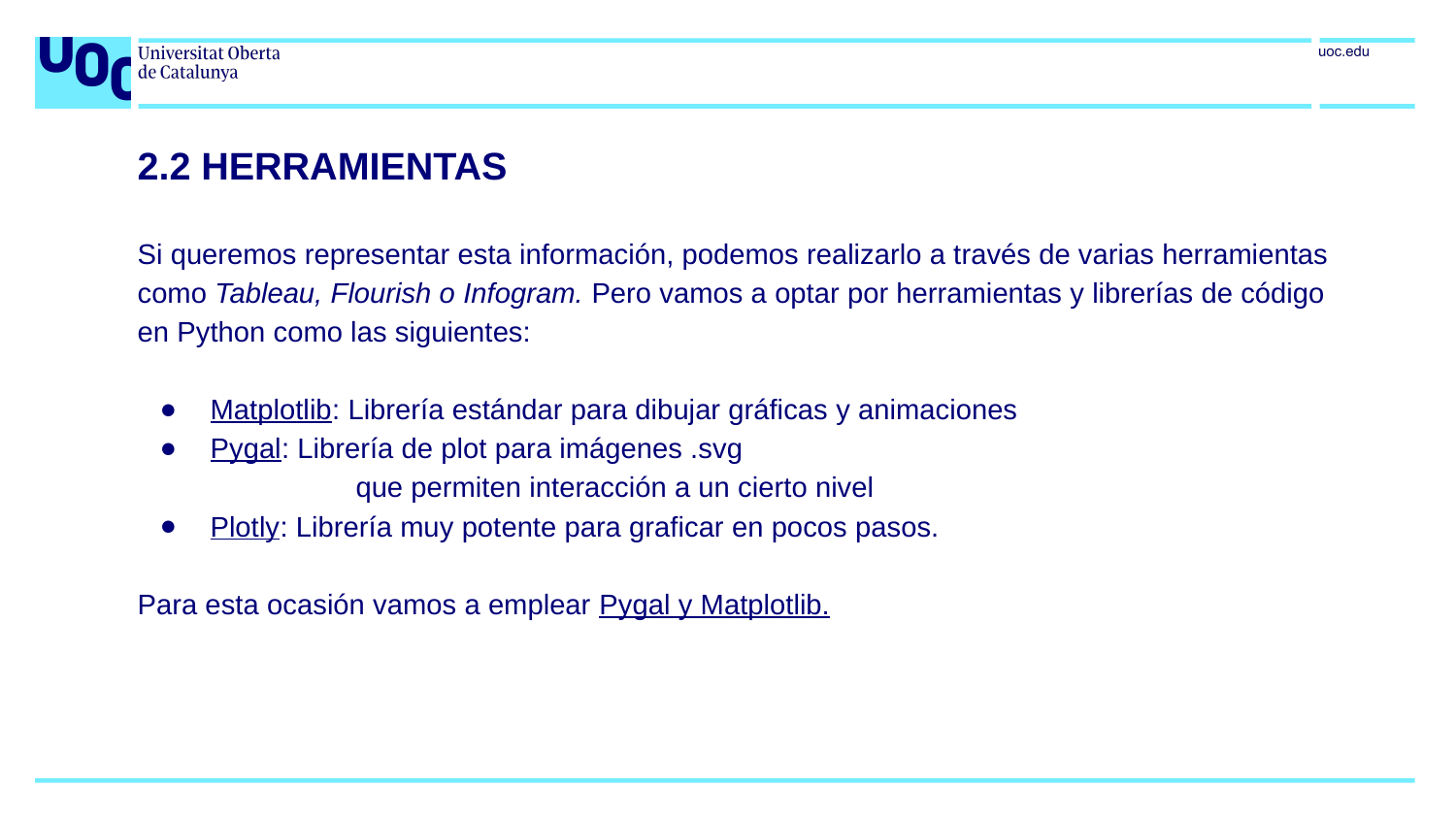

# 2.2 HERRAMIENTAS

Si queremos representar esta información, podemos realizarlo a través de varias herramientas como Tableau, Flourish o Infogram. Pero vamos a optar por herramientas y librerías de código en Python como las siguientes:

Matplotlib: Librería estándar para dibujar gráficas y animaciones
Pygal: Librería de plot para imágenes .svg
	que permiten interacción a un cierto nivel
Plotly: Librería muy potente para graficar en pocos pasos.

Para esta ocasión vamos a emplear Pygal y Matplotlib.